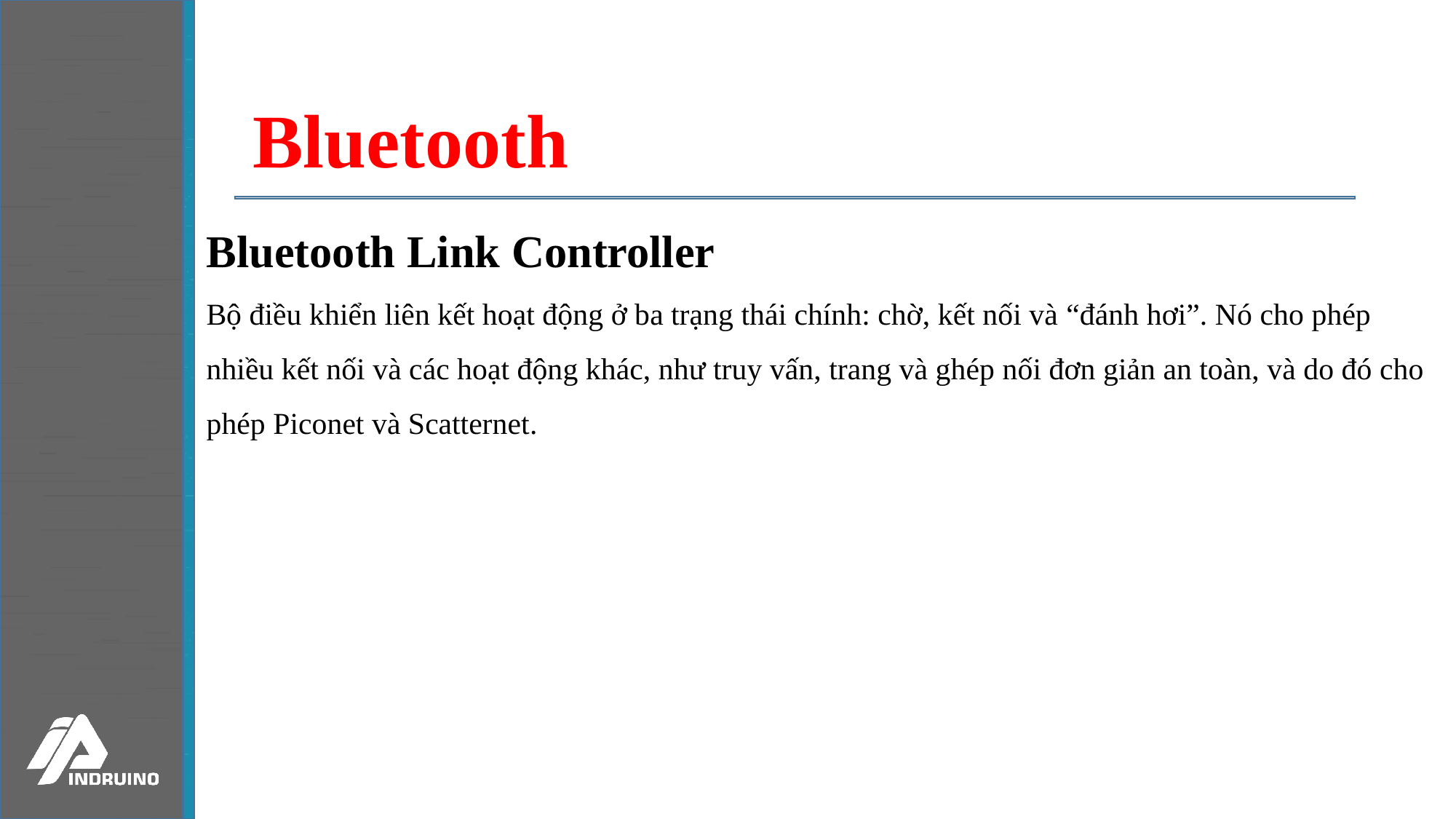

Bluetooth
Bluetooth Link Controller
Bộ điều khiển liên kết hoạt động ở ba trạng thái chính: chờ, kết nối và “đánh hơi”. Nó cho phép nhiều kết nối và các hoạt động khác, như truy vấn, trang và ghép nối đơn giản an toàn, và do đó cho phép Piconet và Scatternet.